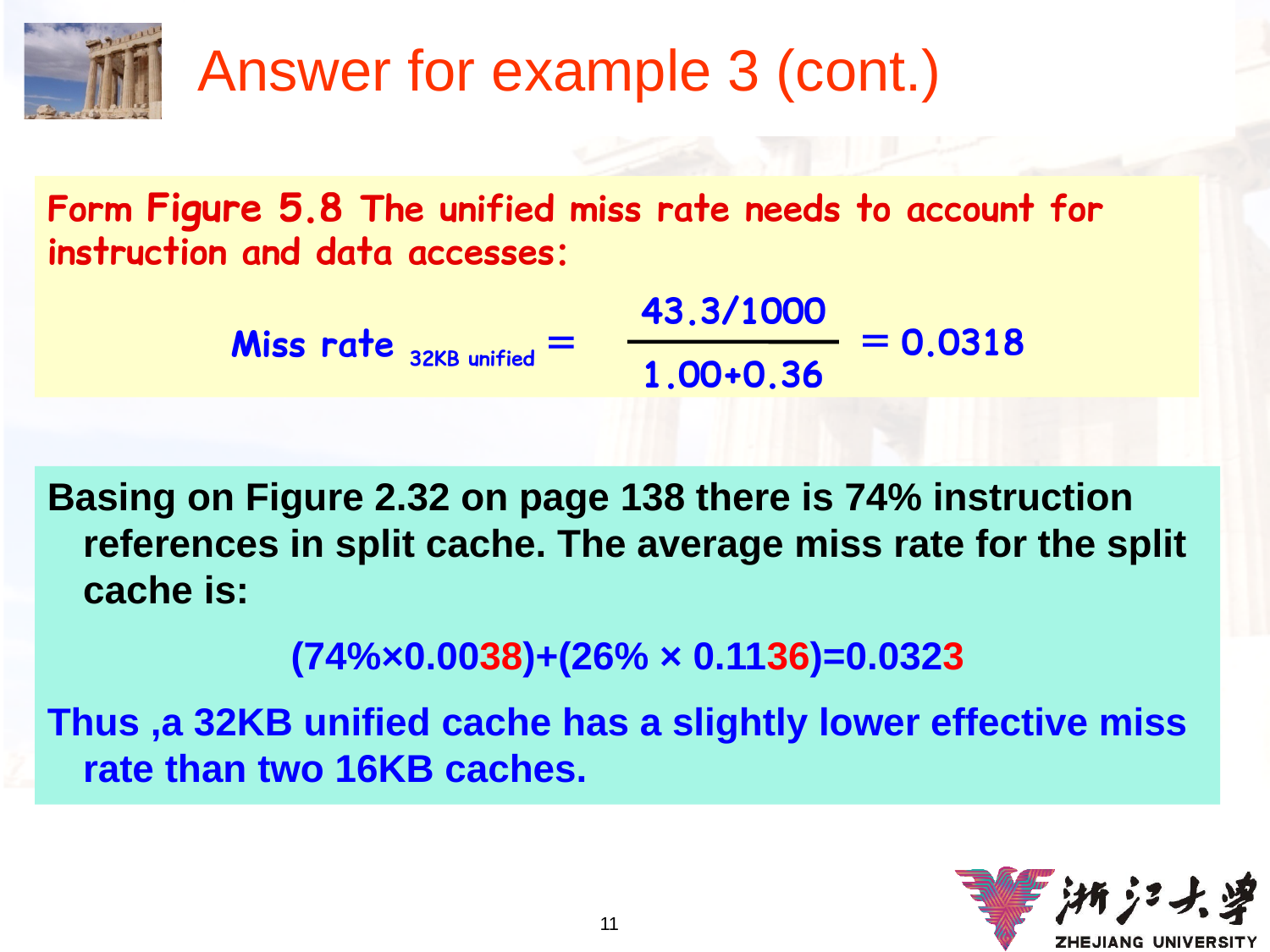

# Answer for example 3 (cont.)
Form Figure 5.8 The unified miss rate needs to account for instruction and data accesses:

43.3/1000
＝0.0318
Miss rate 32KB unified＝

1.00+0.36
Basing on Figure 2.32 on page 138 there is 74% instruction references in split cache. The average miss rate for the split cache is:
(74%×0.0038)+(26% × 0.1136)=0.0323
Thus ,a 32KB unified cache has a slightly lower effective miss rate than two 16KB caches.